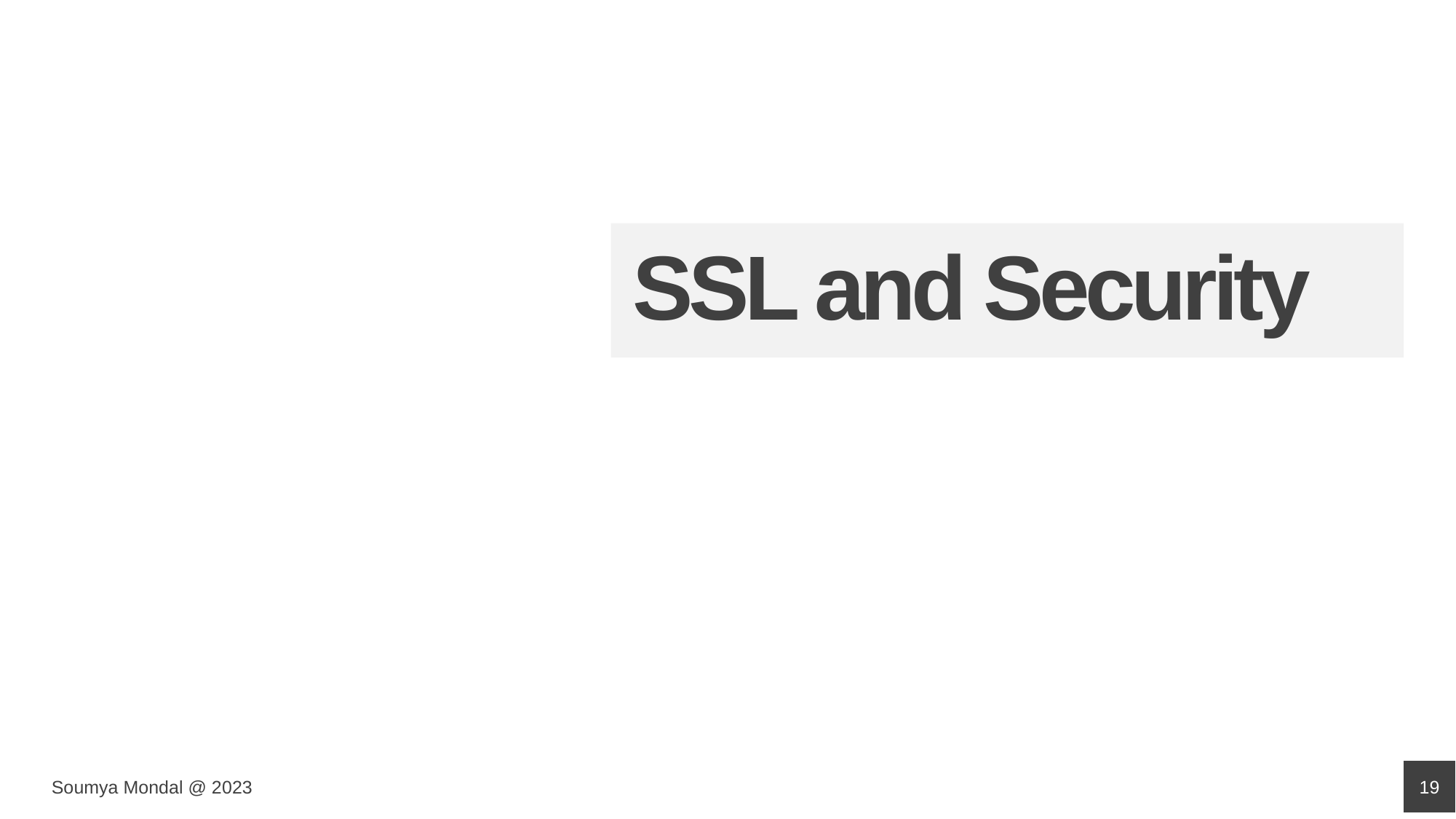

# SSL and Security

19
Soumya Mondal @ 2023